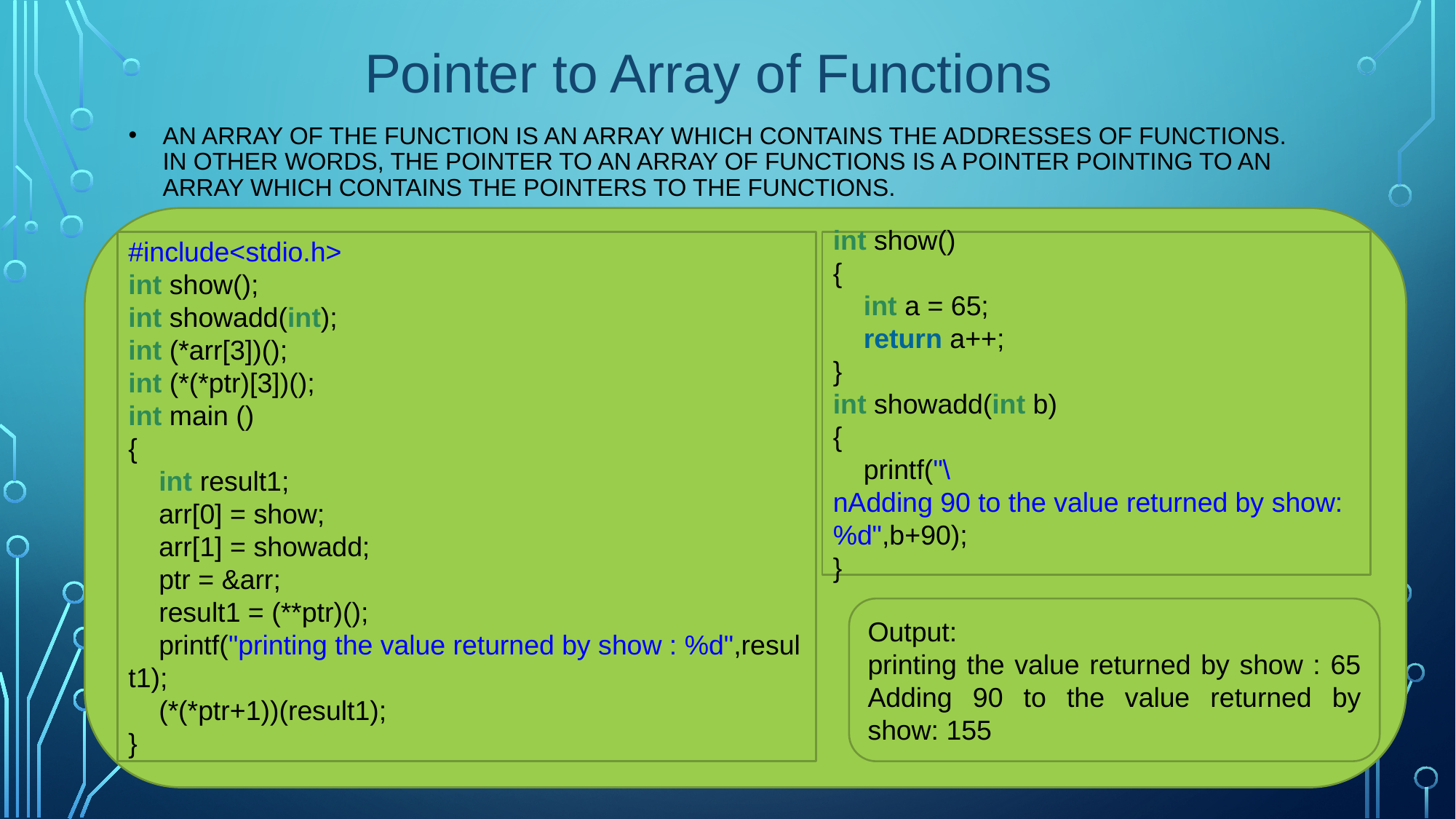

Pointer to Array of Functions
# an array of the function is an array which contains the addresses of functions. In other words, the pointer to an array of functions is a pointer pointing to an array which contains the pointers to the functions.

#include<stdio.h>
int show();
int showadd(int);
int (*arr[3])();
int (*(*ptr)[3])();
int main ()
{
    int result1;
    arr[0] = show;
    arr[1] = showadd;
    ptr = &arr;
    result1 = (**ptr)();
    printf("printing the value returned by show : %d",result1);
    (*(*ptr+1))(result1);
}
int show()
{
    int a = 65;
    return a++;
}
int showadd(int b)
{
    printf("\nAdding 90 to the value returned by show: %d",b+90);
}
Output:
printing the value returned by show : 65 Adding 90 to the value returned by show: 155